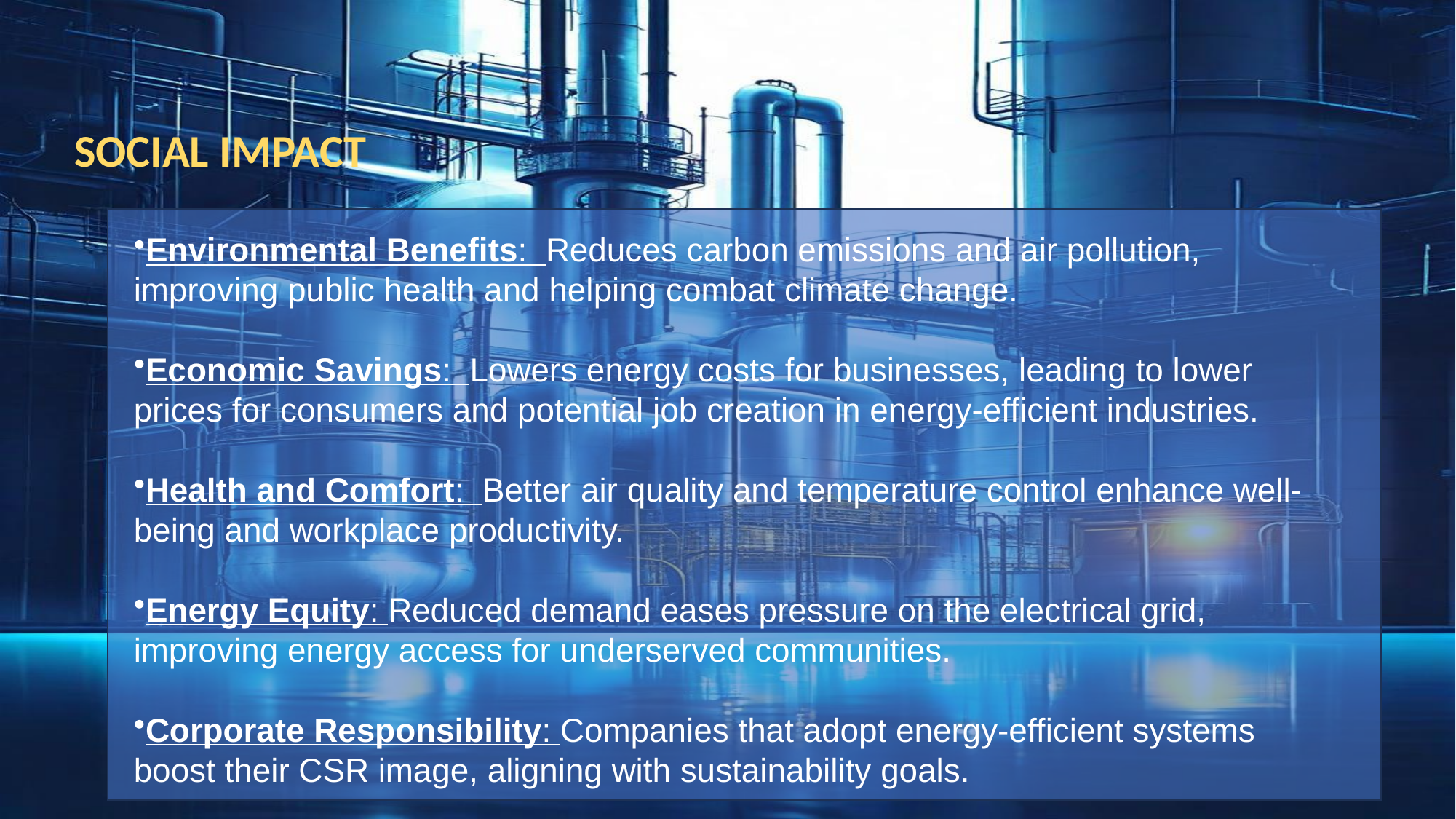

SOCIAL IMPACT

Environmental Benefits:  Reduces carbon emissions and air pollution, improving public health and helping combat climate change.

Economic Savings:  Lowers energy costs for businesses, leading to lower prices for consumers and potential job creation in energy-efficient industries.

Health and Comfort:  Better air quality and temperature control enhance well-being and workplace productivity.

Energy Equity: Reduced demand eases pressure on the electrical grid, improving energy access for underserved communities.

Corporate Responsibility: Companies that adopt energy-efficient systems boost their CSR image, aligning with sustainability goals.